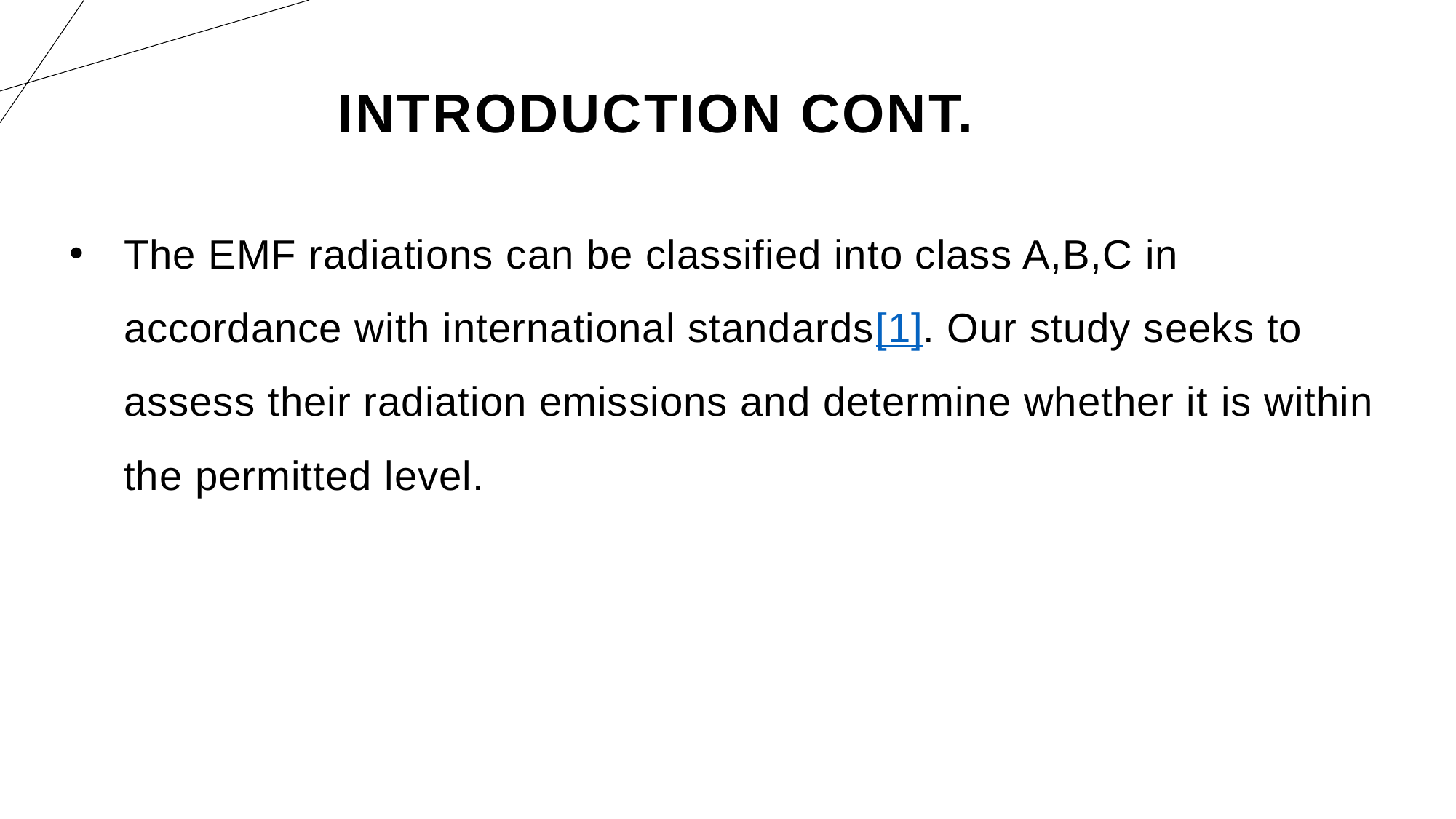

# INTRODUCTION Cont.
The EMF radiations can be classified into class A,B,C in accordance with international standards[1]. Our study seeks to assess their radiation emissions and determine whether it is within the permitted level.​

5